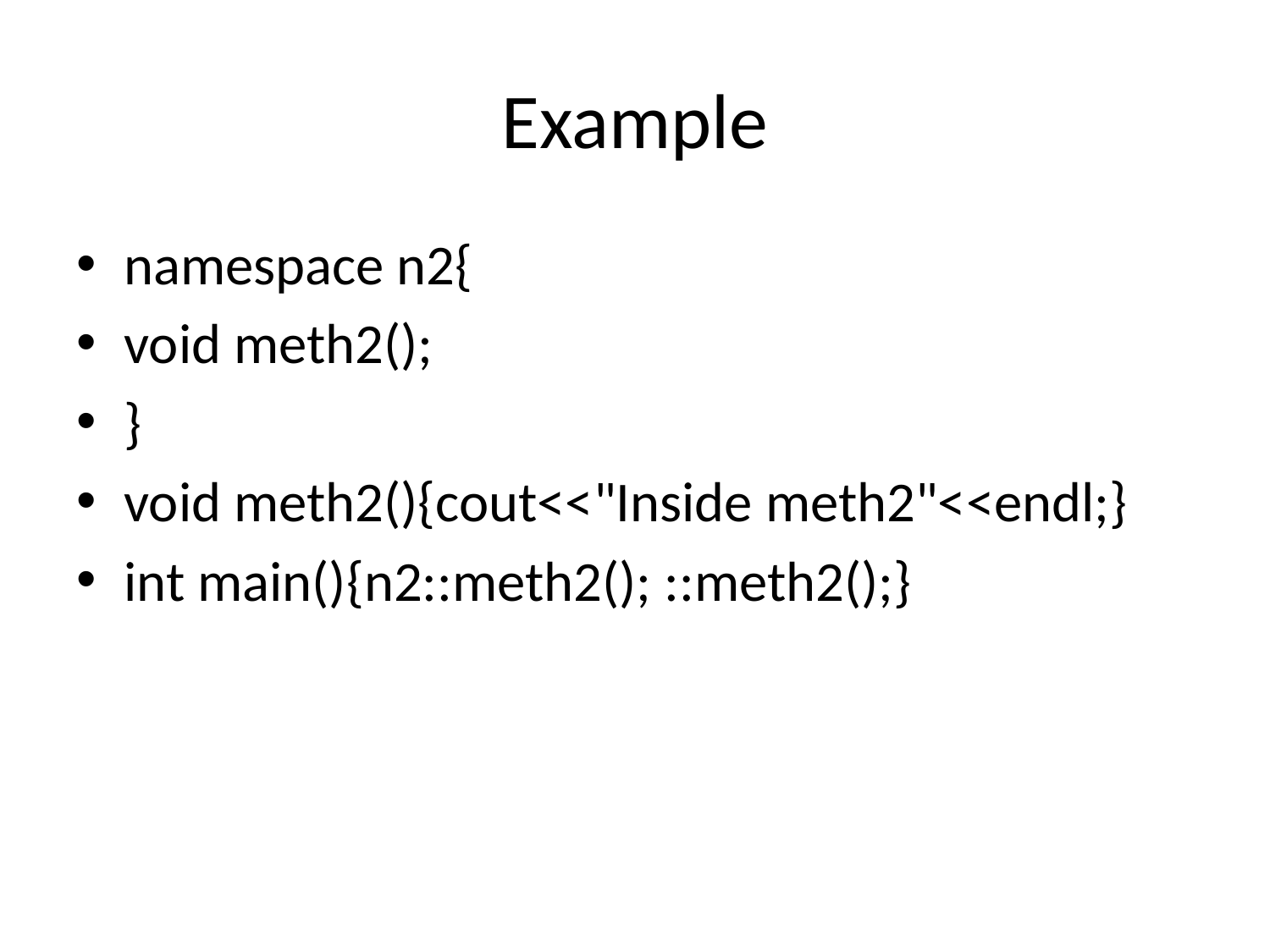

# Example
namespace n2{
void meth2();
}
void meth2(){cout<<"Inside meth2"<<endl;}
int main(){n2::meth2(); ::meth2();}